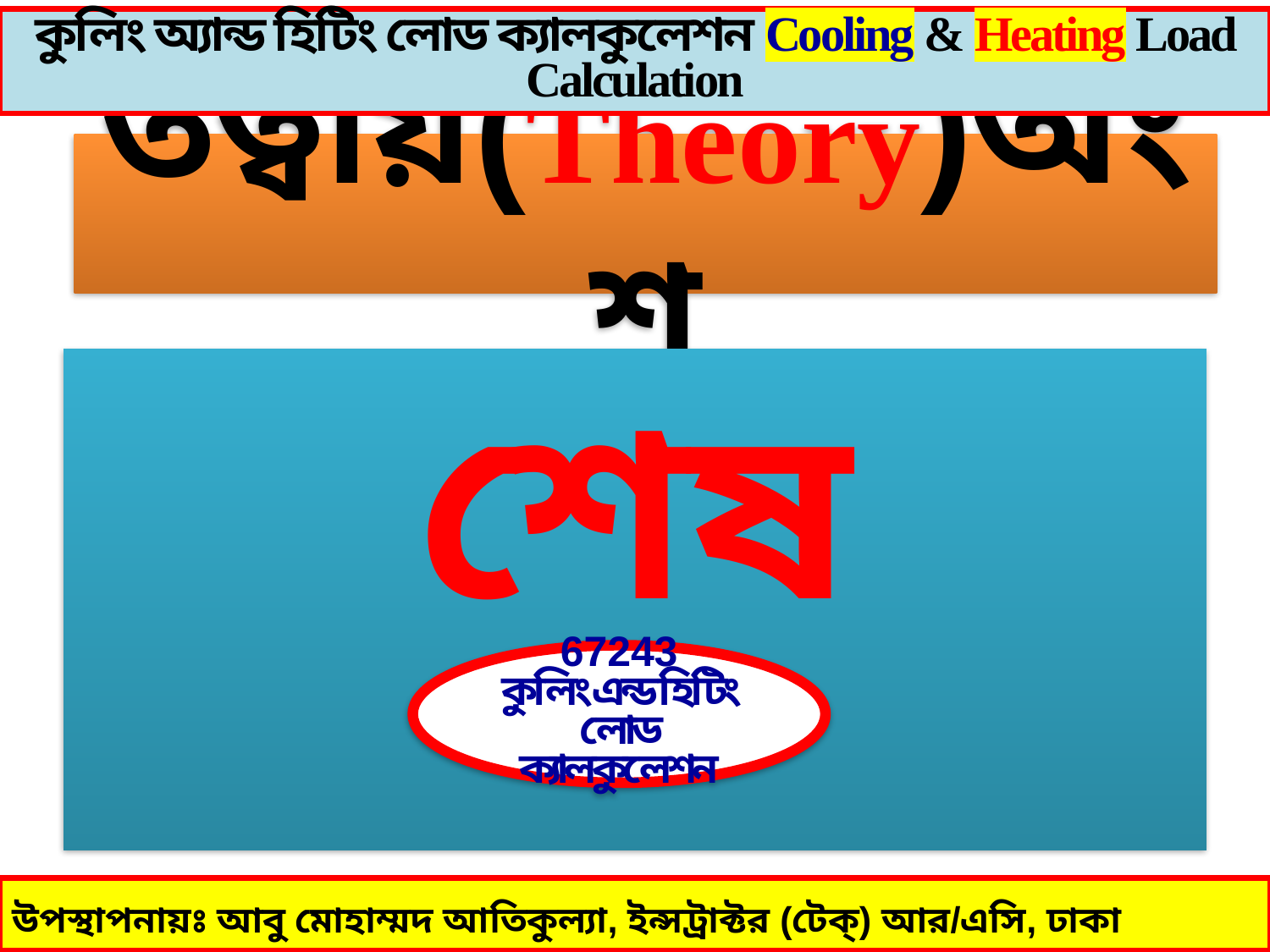

কুলিং অ্যান্ড ‍হিটিং লোড ক্যালকুলেশন Cooling & Heating Load Calculation
# তত্বীয়(Theory)অংশ
শেষ
67243
কুলিং এন্ড হিটিং লোড ক্যালকুলেশন
উপস্থাপনায়ঃ আবু মোহাম্মদ আতিকুল্যা, ইন্সট্রাক্টর (টেক্) আর/এসি, ঢাকা পলিটেকনিক ইন্সটিটিউট,তেজগাঁও,ঢাকা